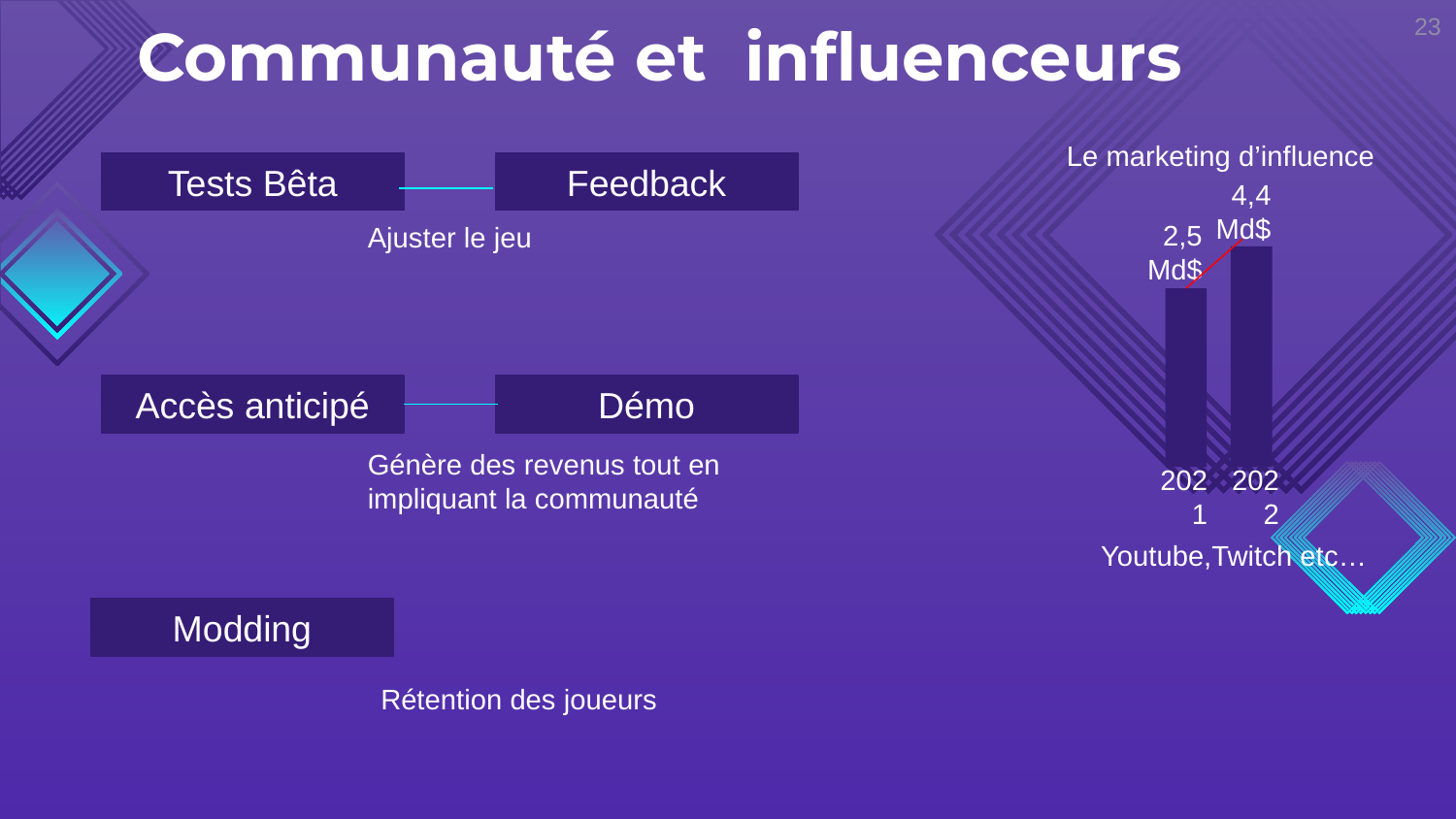

# Communauté et  influenceurs
23
Le marketing d’influence
Tests Bêta
Feedback
4,4 Md$
Ajuster le jeu
2,5 Md$

Accès anticipé
Démo
Génère des revenus tout en impliquant la communauté
2021
2022
Youtube,Twitch etc…
Modding
Rétention des joueurs